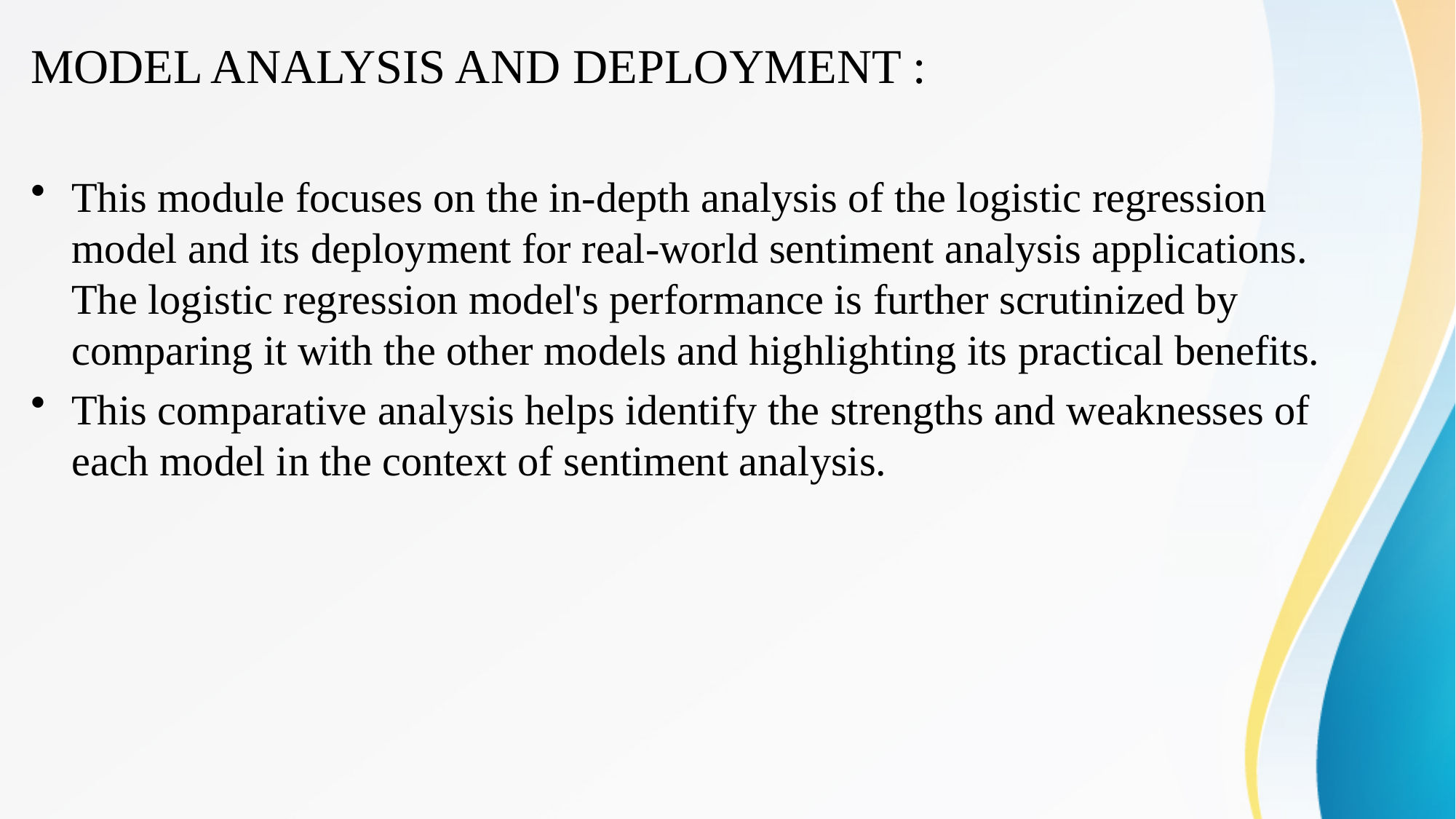

MODEL ANALYSIS AND DEPLOYMENT :

This module focuses on the in-depth analysis of the logistic regression model and its deployment for real-world sentiment analysis applications. The logistic regression model's performance is further scrutinized by comparing it with the other models and highlighting its practical benefits.
This comparative analysis helps identify the strengths and weaknesses of each model in the context of sentiment analysis.